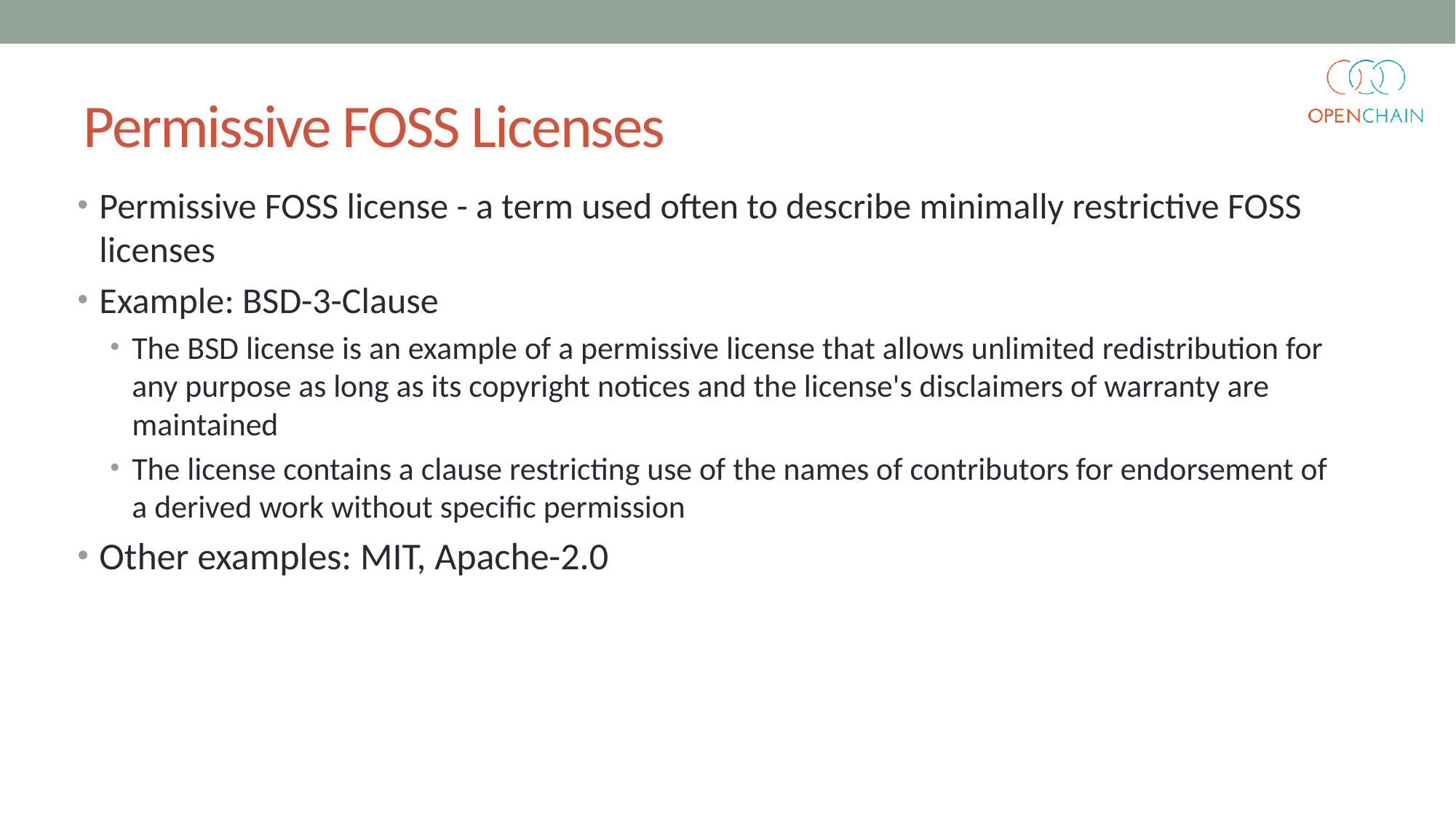

# Permissive FOSS Licenses
Permissive FOSS license - a term used often to describe minimally restrictive FOSS licenses
Example: BSD-3-Clause
The BSD license is an example of a permissive license that allows unlimited redistribution for any purpose as long as its copyright notices and the license's disclaimers of warranty are maintained
The license contains a clause restricting use of the names of contributors for endorsement of a derived work without specific permission
Other examples: MIT, Apache-2.0